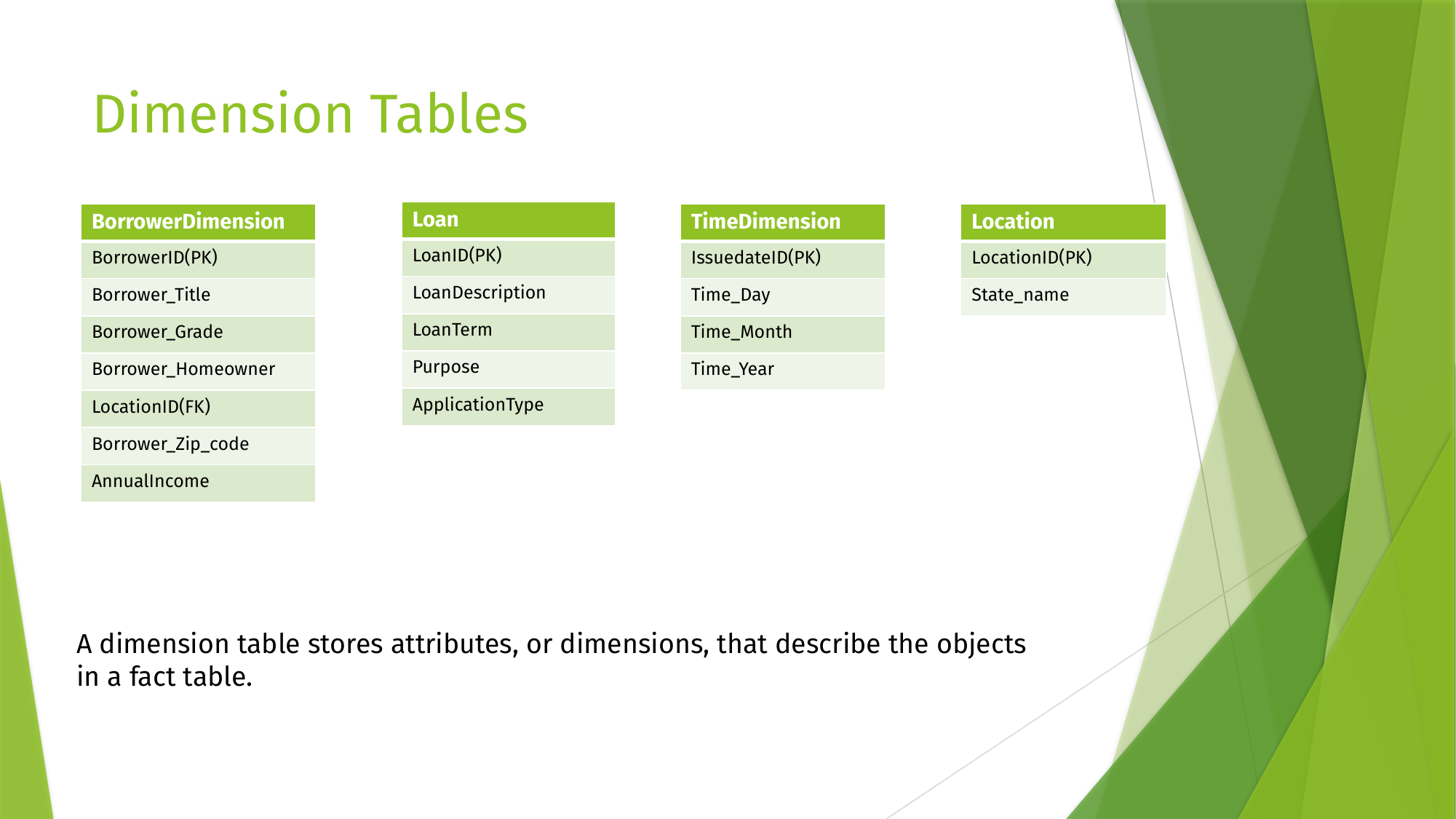

# Dimension Tables
| Loan |
| --- |
| LoanID(PK) |
| LoanDescription |
| LoanTerm |
| Purpose |
| ApplicationType |
| BorrowerDimension |
| --- |
| BorrowerID(PK) |
| Borrower\_Title |
| Borrower\_Grade |
| Borrower\_Homeowner |
| LocationID(FK) |
| Borrower\_Zip\_code |
| AnnualIncome |
| TimeDimension |
| --- |
| IssuedateID(PK) |
| Time\_Day |
| Time\_Month |
| Time\_Year |
| Location |
| --- |
| LocationID(PK) |
| State\_name |
A dimension table stores attributes, or dimensions, that describe the objects
in a fact table.